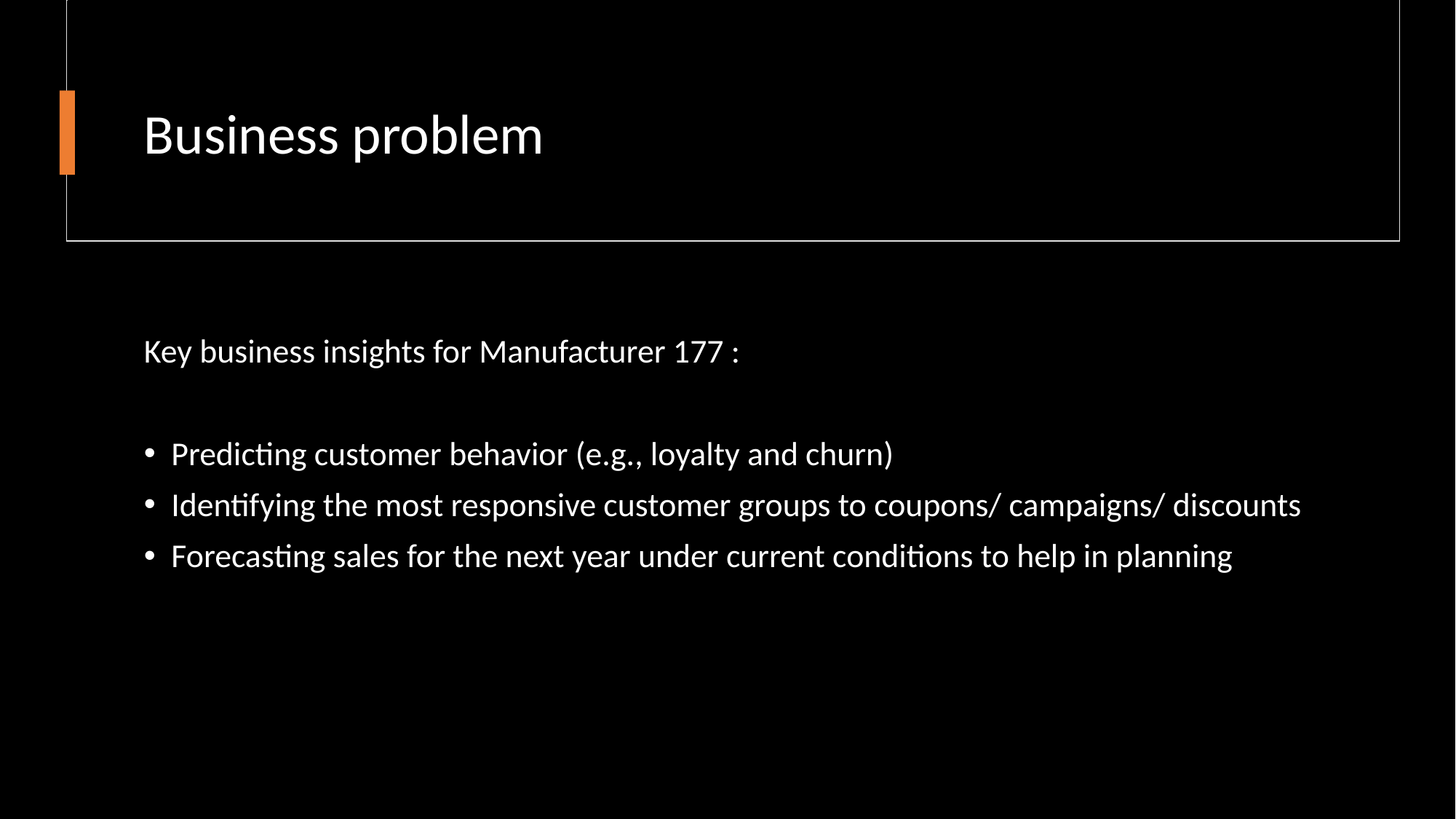

# Business problem

Key business insights for Manufacturer 177 :

Predicting customer behavior (e.g., loyalty and churn)
Identifying the most responsive customer groups to coupons/ campaigns/ discounts
Forecasting sales for the next year under current conditions to help in planning